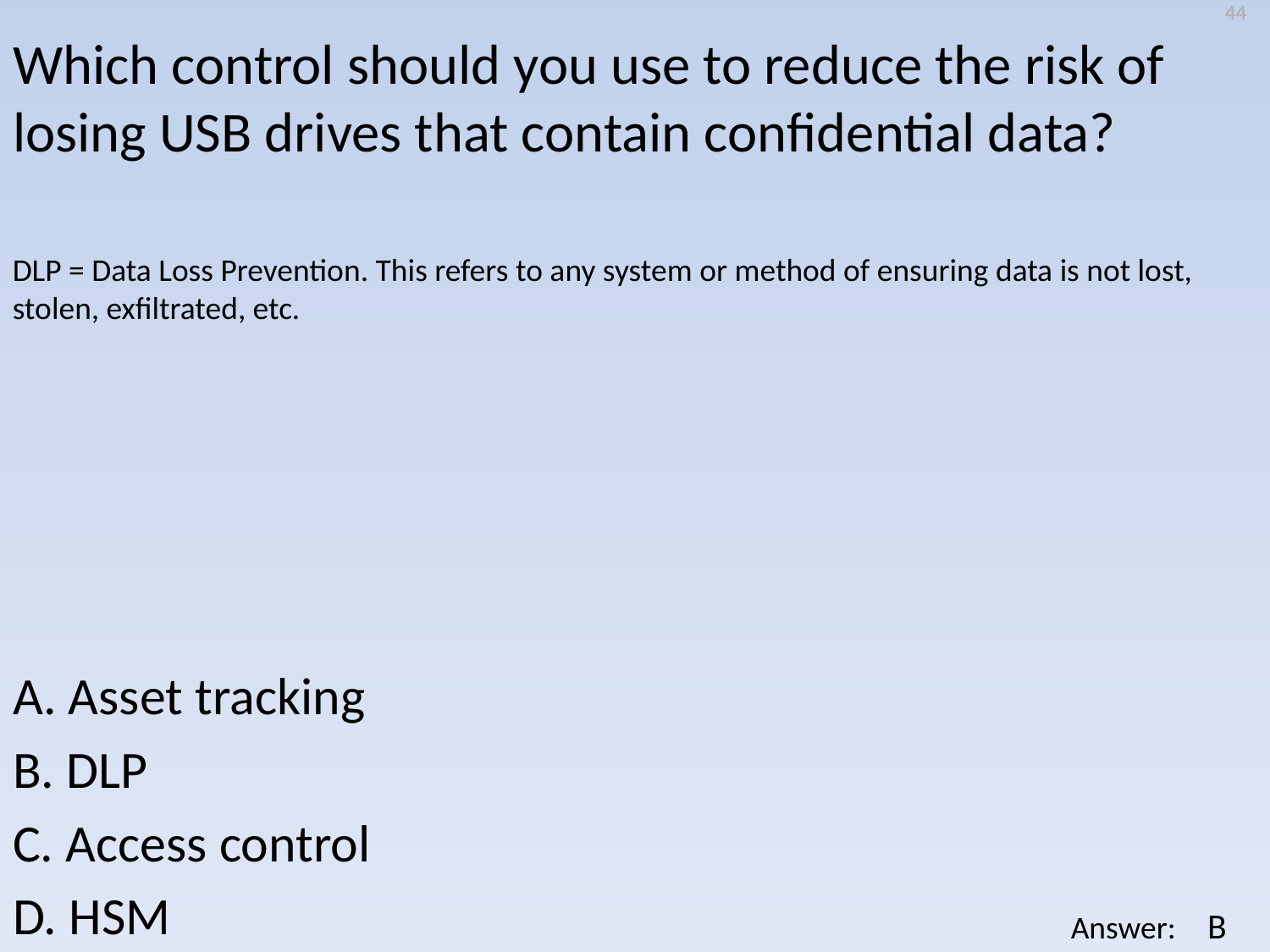

44
Which control should you use to reduce the risk of losing USB drives that contain confidential data?
DLP = Data Loss Prevention. This refers to any system or method of ensuring data is not lost, stolen, exfiltrated, etc.
A. Asset tracking
B. DLP
C. Access control
D. HSM
B